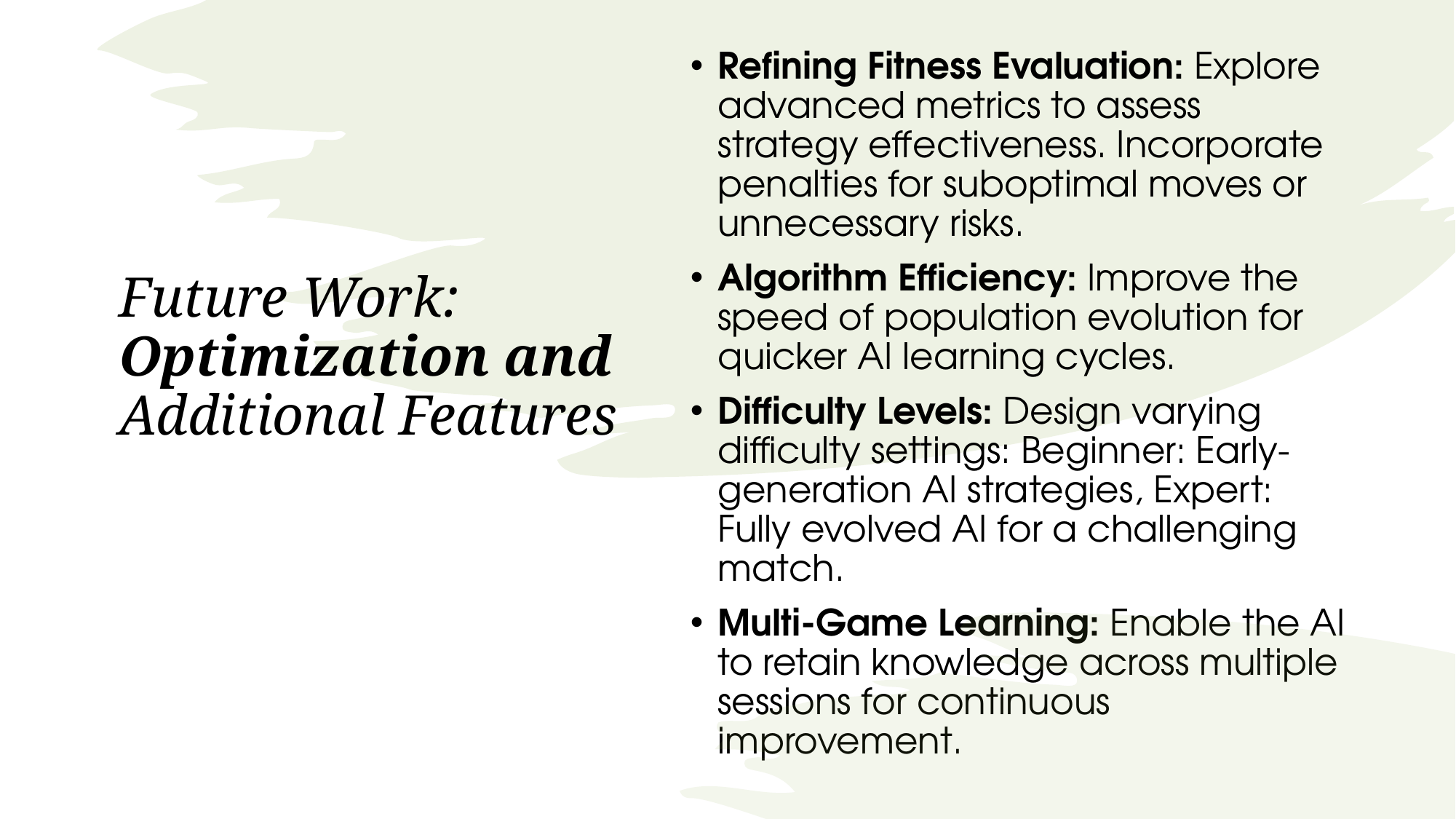

Refining Fitness Evaluation: Explore advanced metrics to assess strategy effectiveness. Incorporate penalties for suboptimal moves or unnecessary risks.
Algorithm Efficiency: Improve the speed of population evolution for quicker AI learning cycles.
Difficulty Levels: Design varying difficulty settings: Beginner: Early-generation AI strategies, Expert: Fully evolved AI for a challenging match.
Multi-Game Learning: Enable the AI to retain knowledge across multiple sessions for continuous improvement.
# Future Work: Optimization and Additional Features